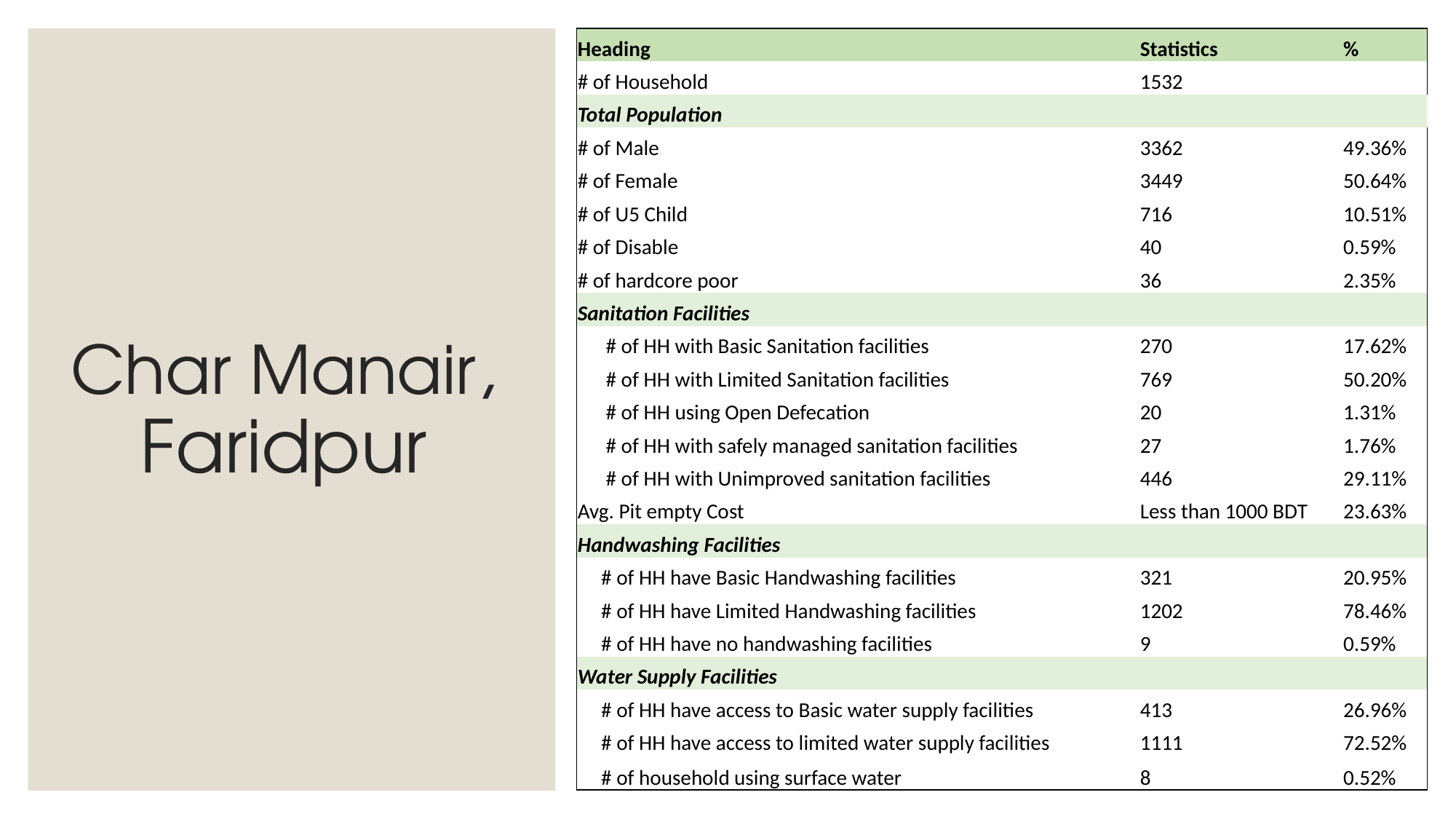

| Heading | Statistics | % |
| --- | --- | --- |
| # of Household | 1532 |  |
| Total Population |  |  |
| # of Male | 3362 | 49.36% |
| # of Female | 3449 | 50.64% |
| # of U5 Child | 716 | 10.51% |
| # of Disable | 40 | 0.59% |
| # of hardcore poor | 36 | 2.35% |
| Sanitation Facilities |  |  |
| # of HH with Basic Sanitation facilities | 270 | 17.62% |
| # of HH with Limited Sanitation facilities | 769 | 50.20% |
| # of HH using Open Defecation | 20 | 1.31% |
| # of HH with safely managed sanitation facilities | 27 | 1.76% |
| # of HH with Unimproved sanitation facilities | 446 | 29.11% |
| Avg. Pit empty Cost | Less than 1000 BDT | 23.63% |
| Handwashing Facilities |  |  |
| # of HH have Basic Handwashing facilities | 321 | 20.95% |
| # of HH have Limited Handwashing facilities | 1202 | 78.46% |
| # of HH have no handwashing facilities | 9 | 0.59% |
| Water Supply Facilities |  |  |
| # of HH have access to Basic water supply facilities | 413 | 26.96% |
| # of HH have access to limited water supply facilities | 1111 | 72.52% |
| # of household using surface water | 8 | 0.52% |

# Char Manair, Faridpur